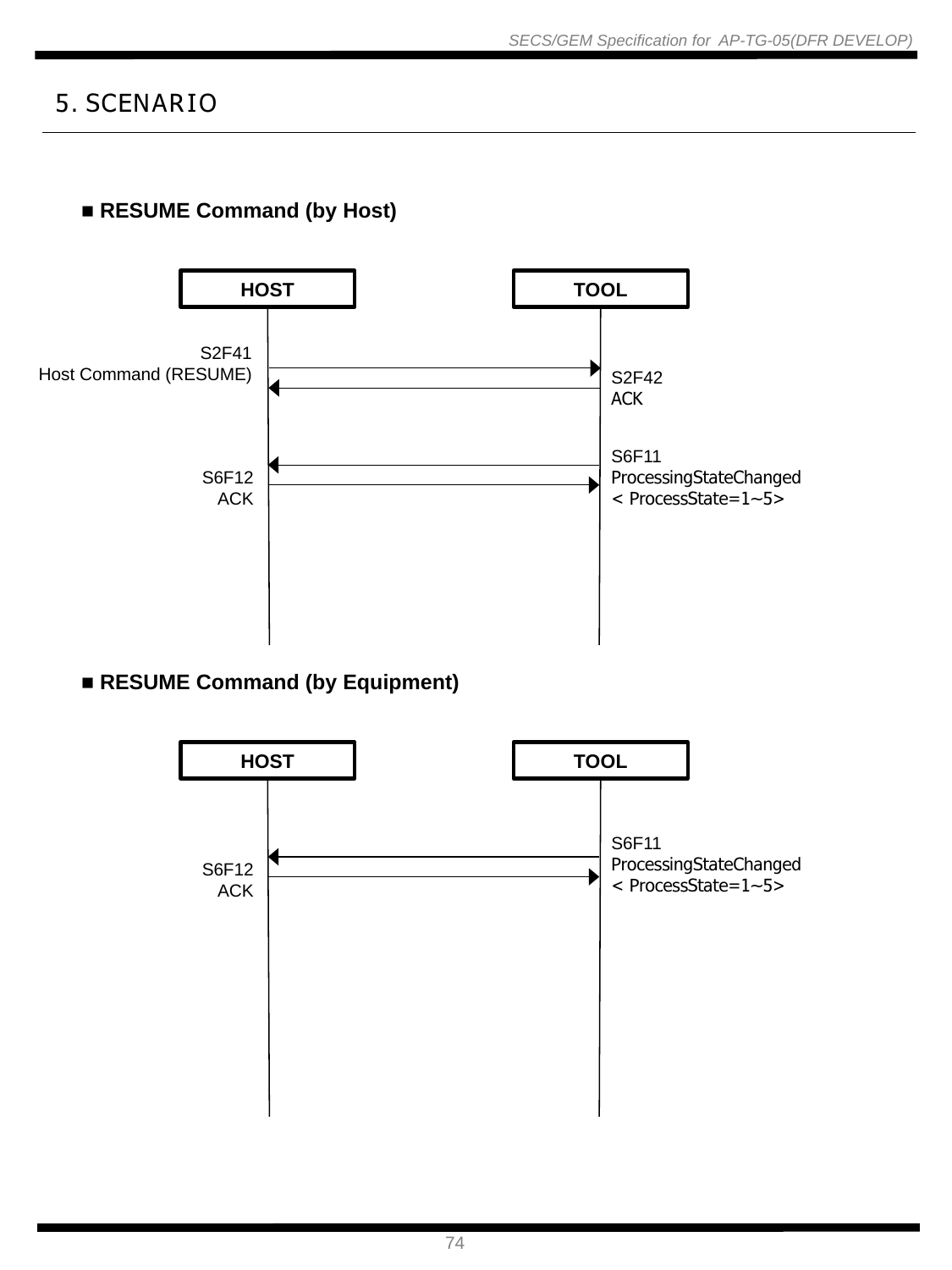

5. SCENARIO
■ RESUME Command (by Host)
HOST
TOOL
S2F41
Host Command (RESUME)
S2F42
ACK
S6F11
ProcessingStateChanged
< ProcessState=1~5>
S6F12
ACK
■ RESUME Command (by Equipment)
HOST
TOOL
S6F11
ProcessingStateChanged
< ProcessState=1~5>
S6F12
ACK